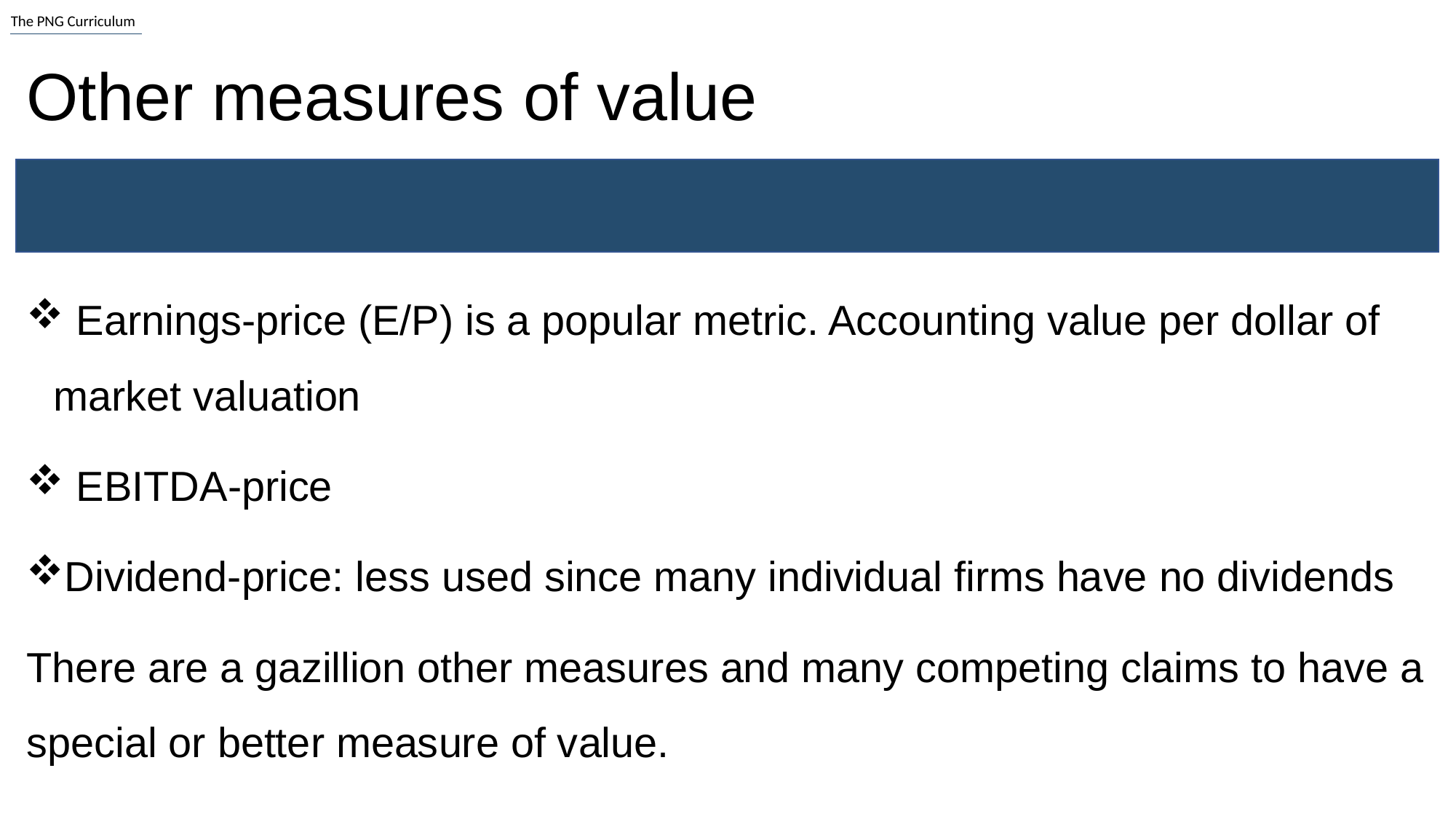

# Other measures of value
 Earnings-price (E/P) is a popular metric. Accounting value per dollar of market valuation
 EBITDA-price
Dividend-price: less used since many individual firms have no dividends
There are a gazillion other measures and many competing claims to have a special or better measure of value.